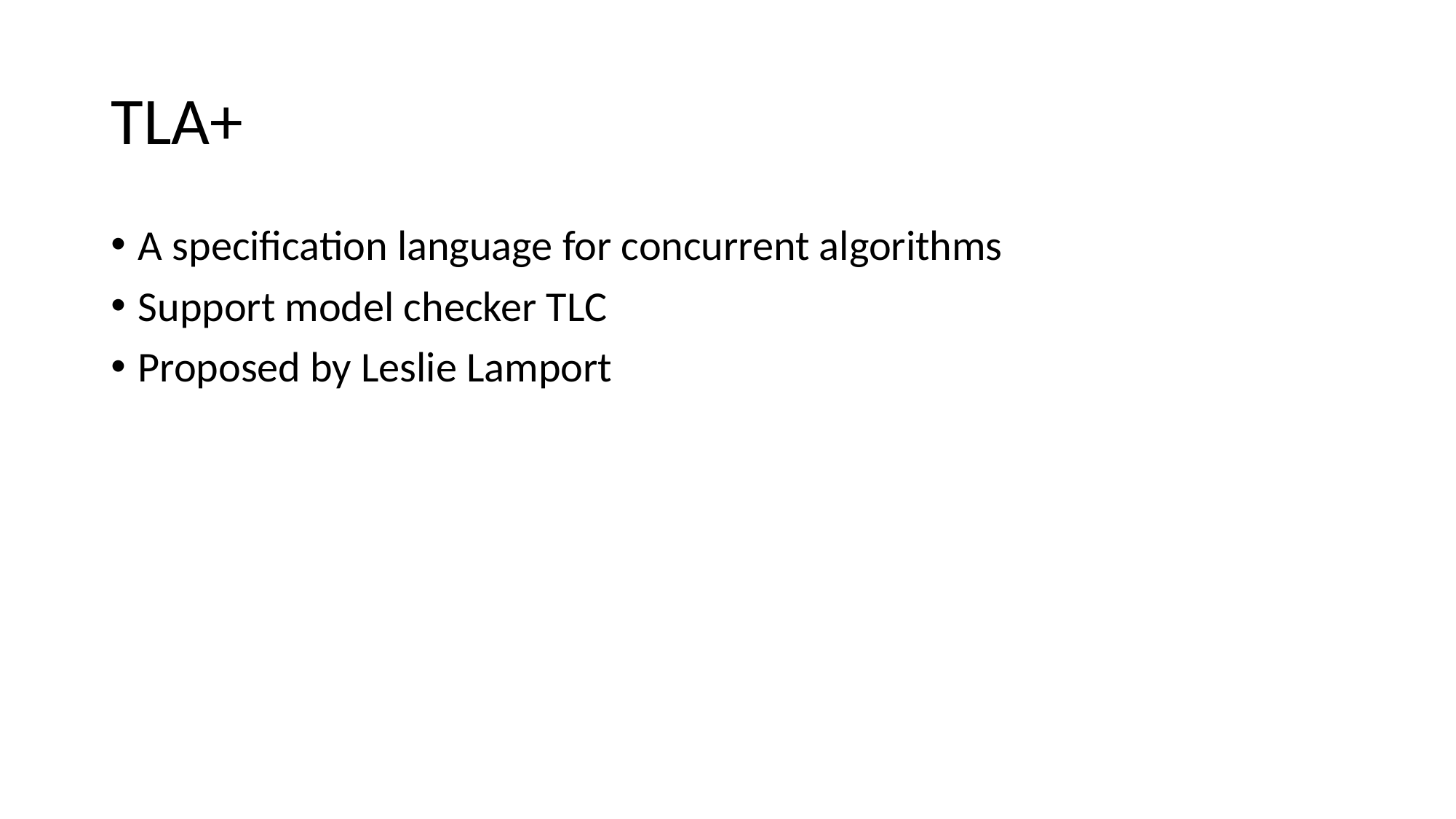

# TLA+
A specification language for concurrent algorithms
Support model checker TLC
Proposed by Leslie Lamport